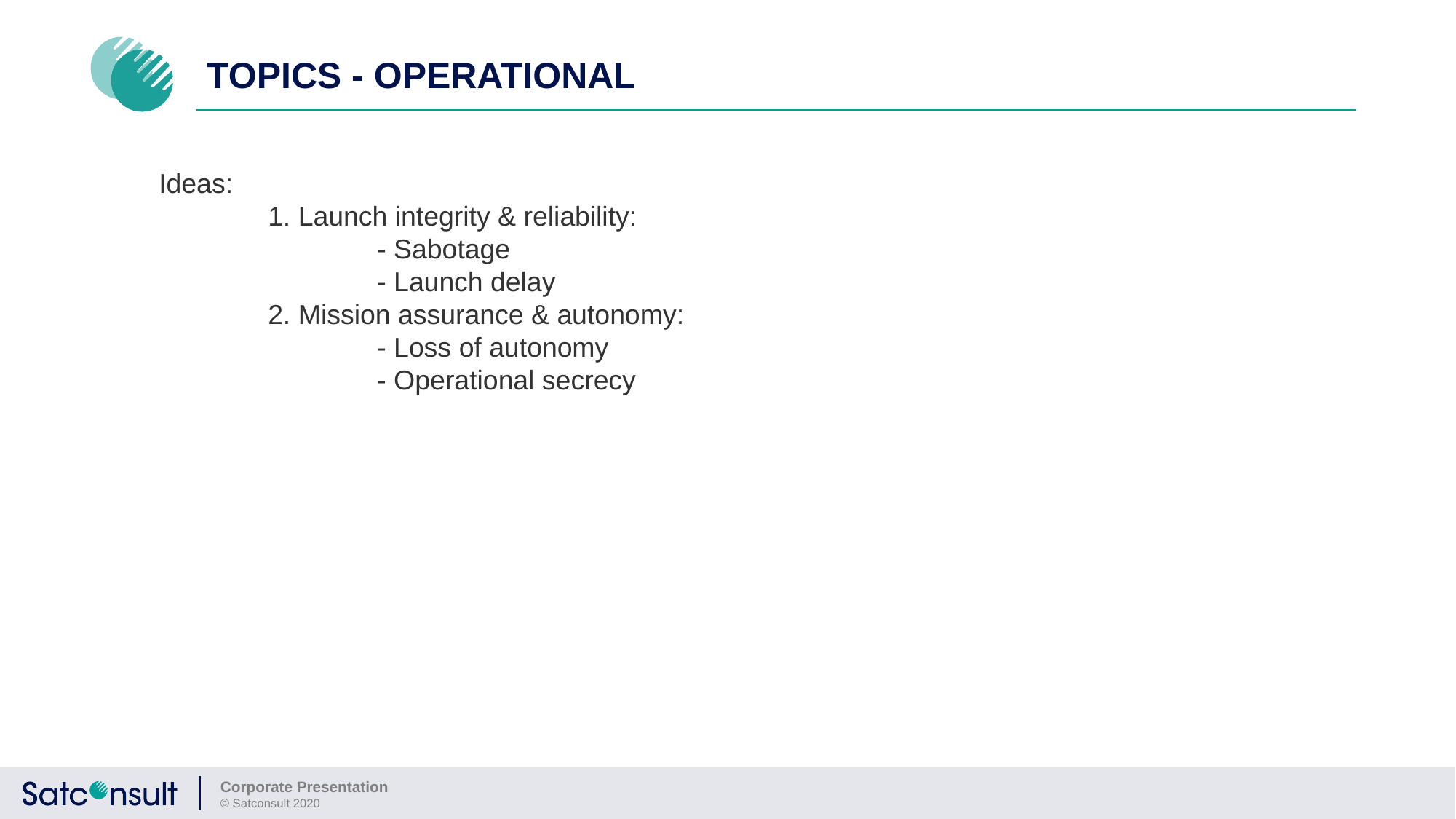

# Topics - Operational
Ideas:
	1. Launch integrity & reliability:
		- Sabotage
		- Launch delay
	2. Mission assurance & autonomy:
		- Loss of autonomy
		- Operational secrecy